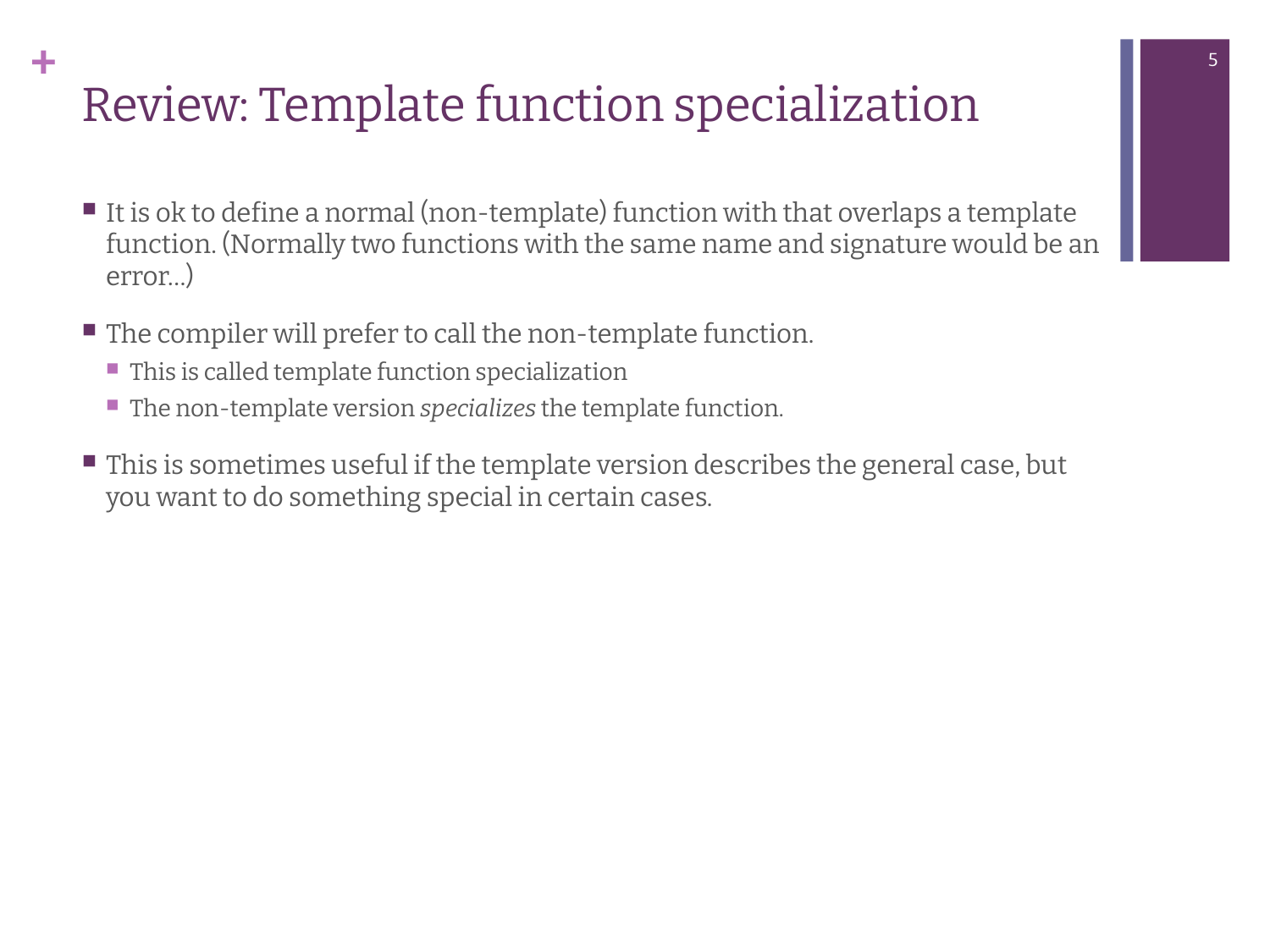

5
# Review: Template function specialization
It is ok to define a normal (non-template) function with that overlaps a template function. (Normally two functions with the same name and signature would be an error…)
The compiler will prefer to call the non-template function.
This is called template function specialization
The non-template version specializes the template function.
This is sometimes useful if the template version describes the general case, but you want to do something special in certain cases.